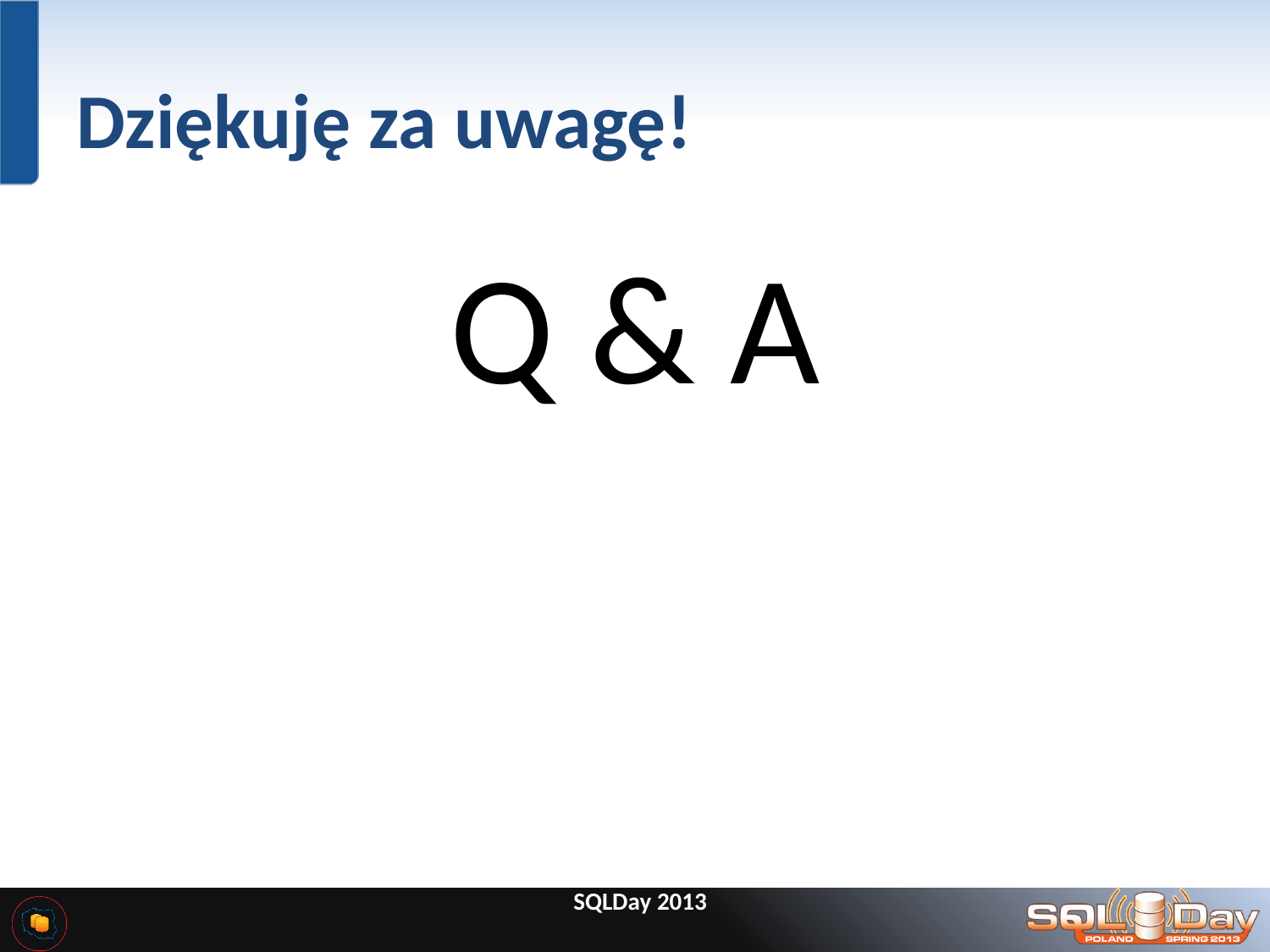

# Dziękuję za uwagę!
Q & A
SQLDay 2013